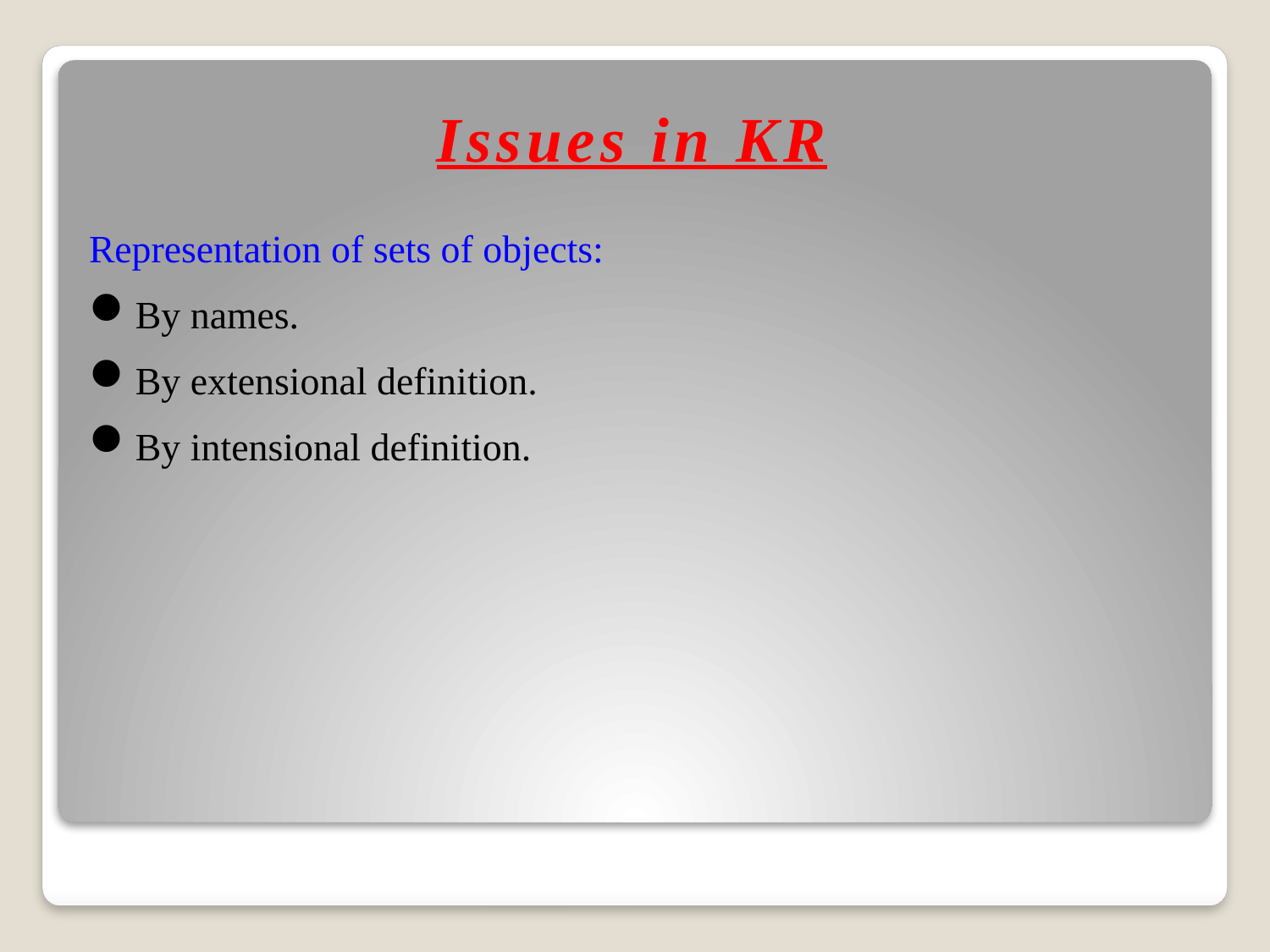

# Issues in KR
Representation of sets of objects:
By names.
By extensional definition.
By intensional definition.